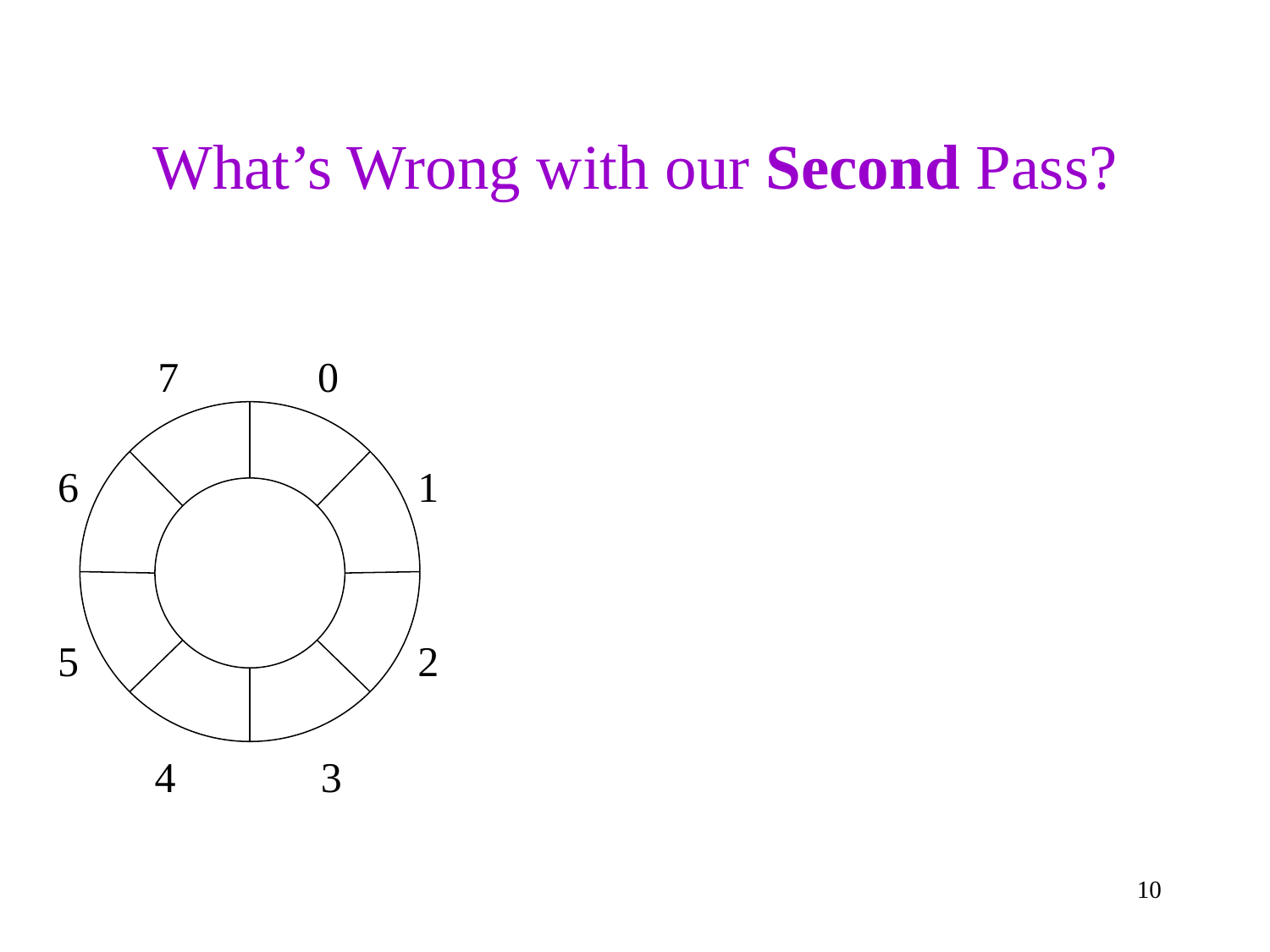

# What’s Wrong with our Second Pass?
7
0

6
1

5
2
4
3
10